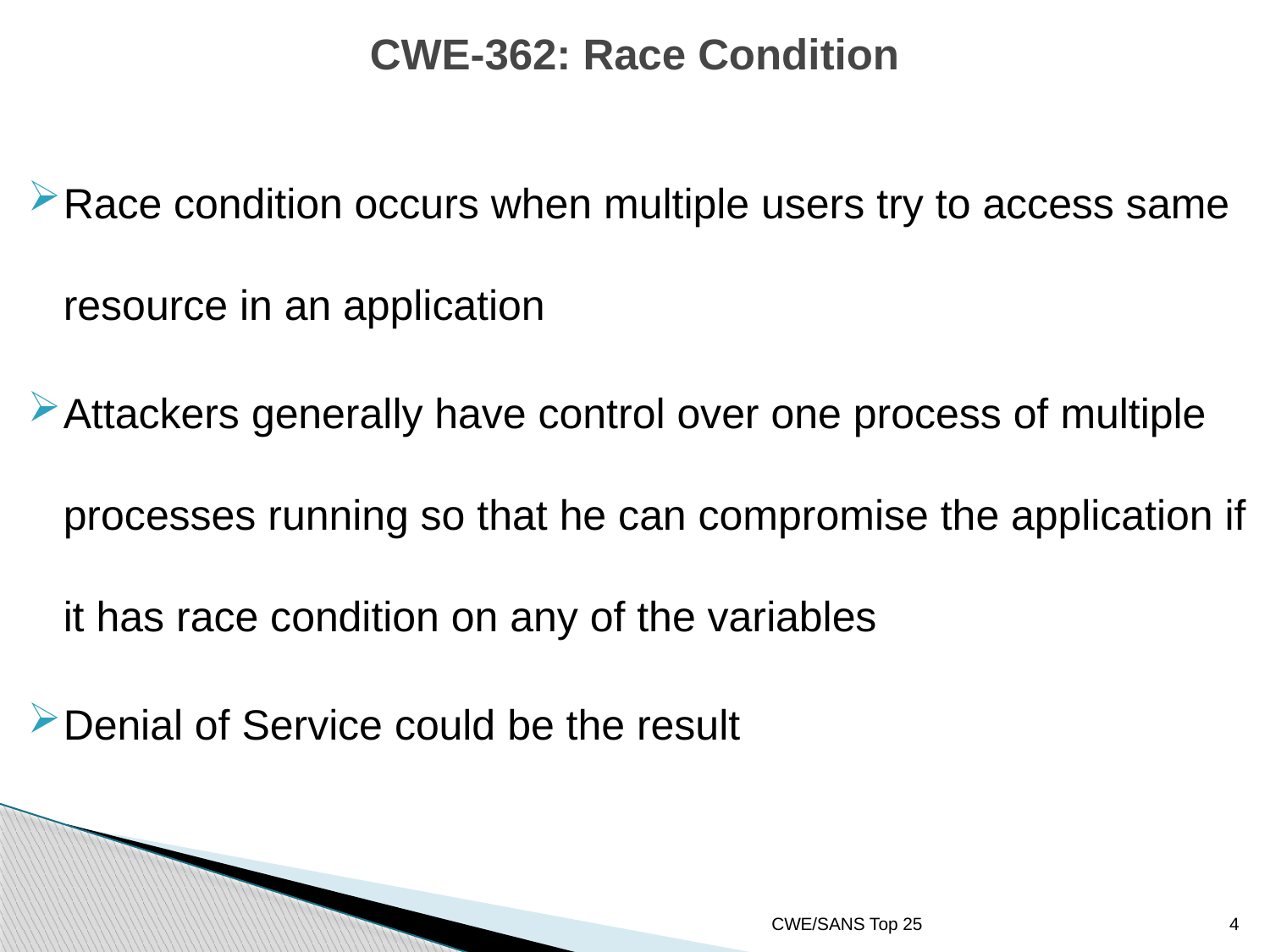

# CWE-362: Race Condition
Race condition occurs when multiple users try to access same resource in an application
Attackers generally have control over one process of multiple processes running so that he can compromise the application if it has race condition on any of the variables
Denial of Service could be the result
CWE/SANS Top 25
4